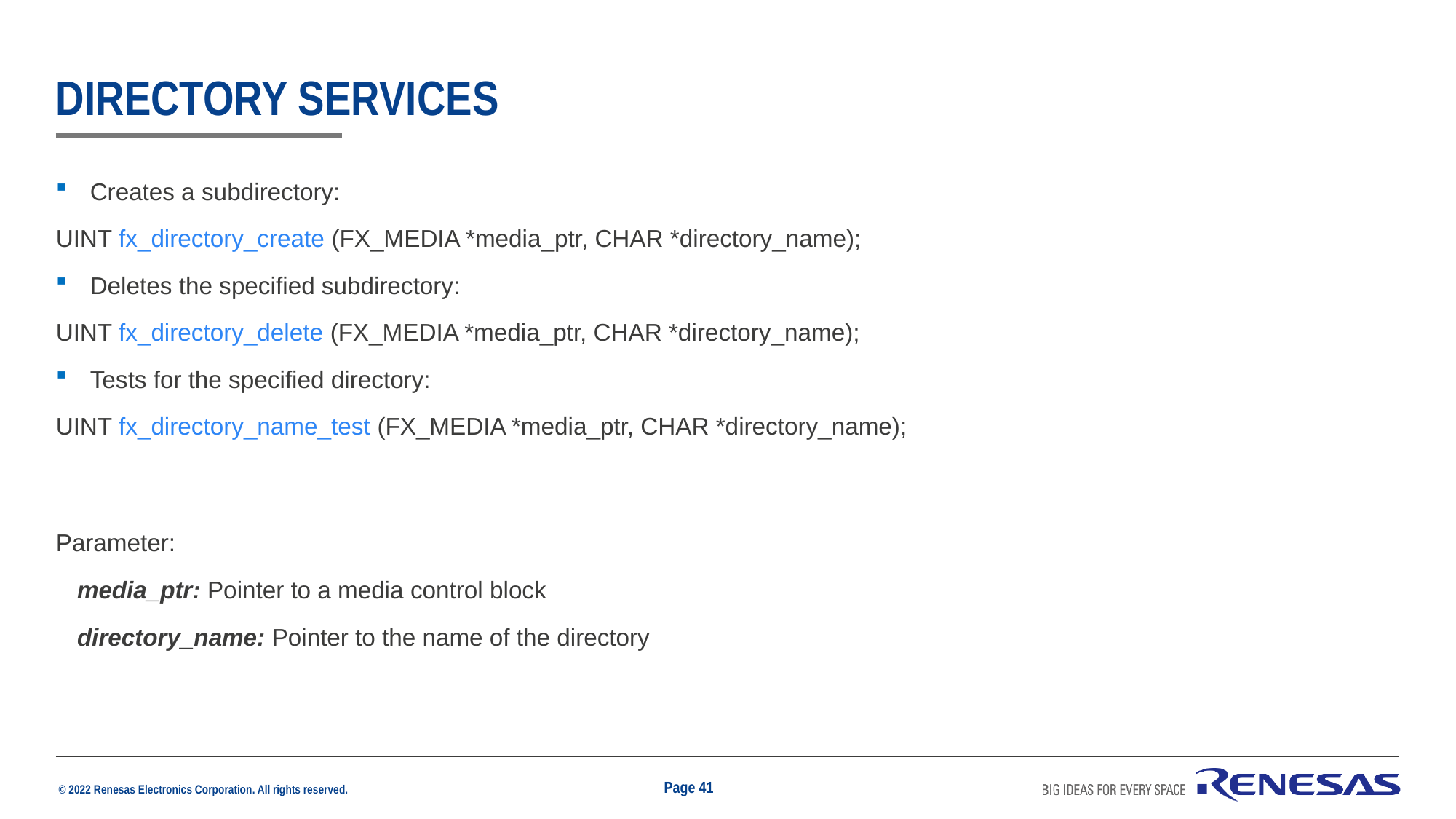

# directory services
Creates a subdirectory:
UINT fx_directory_create (FX_MEDIA *media_ptr, CHAR *directory_name);
Deletes the specified subdirectory:
UINT fx_directory_delete (FX_MEDIA *media_ptr, CHAR *directory_name);
Tests for the specified directory:
UINT fx_directory_name_test (FX_MEDIA *media_ptr, CHAR *directory_name);
Parameter:
media_ptr: Pointer to a media control block
directory_name: Pointer to the name of the directory